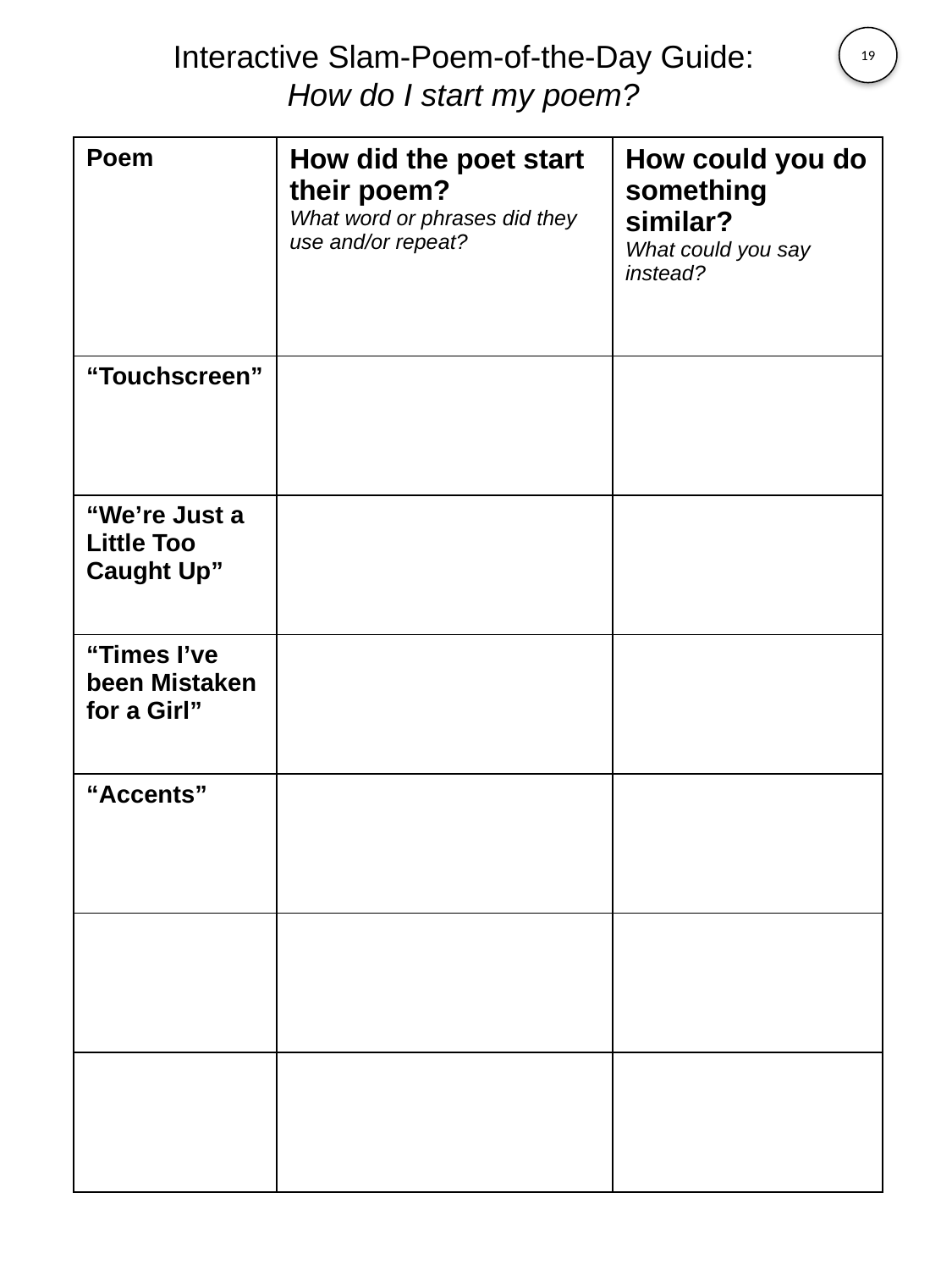

# Interactive Slam-Poem-of-the-Day Guide: How do I start my poem?
19
| Poem | How did the poet start their poem? What word or phrases did they use and/or repeat? | How could you do something similar? What could you say instead? |
| --- | --- | --- |
| “Touchscreen” |  |  |
| “We’re Just a Little Too Caught Up” |  |  |
| “Times I’ve been Mistaken for a Girl” |  |  |
| “Accents” |  |  |
|  |  |  |
|  |  |  |